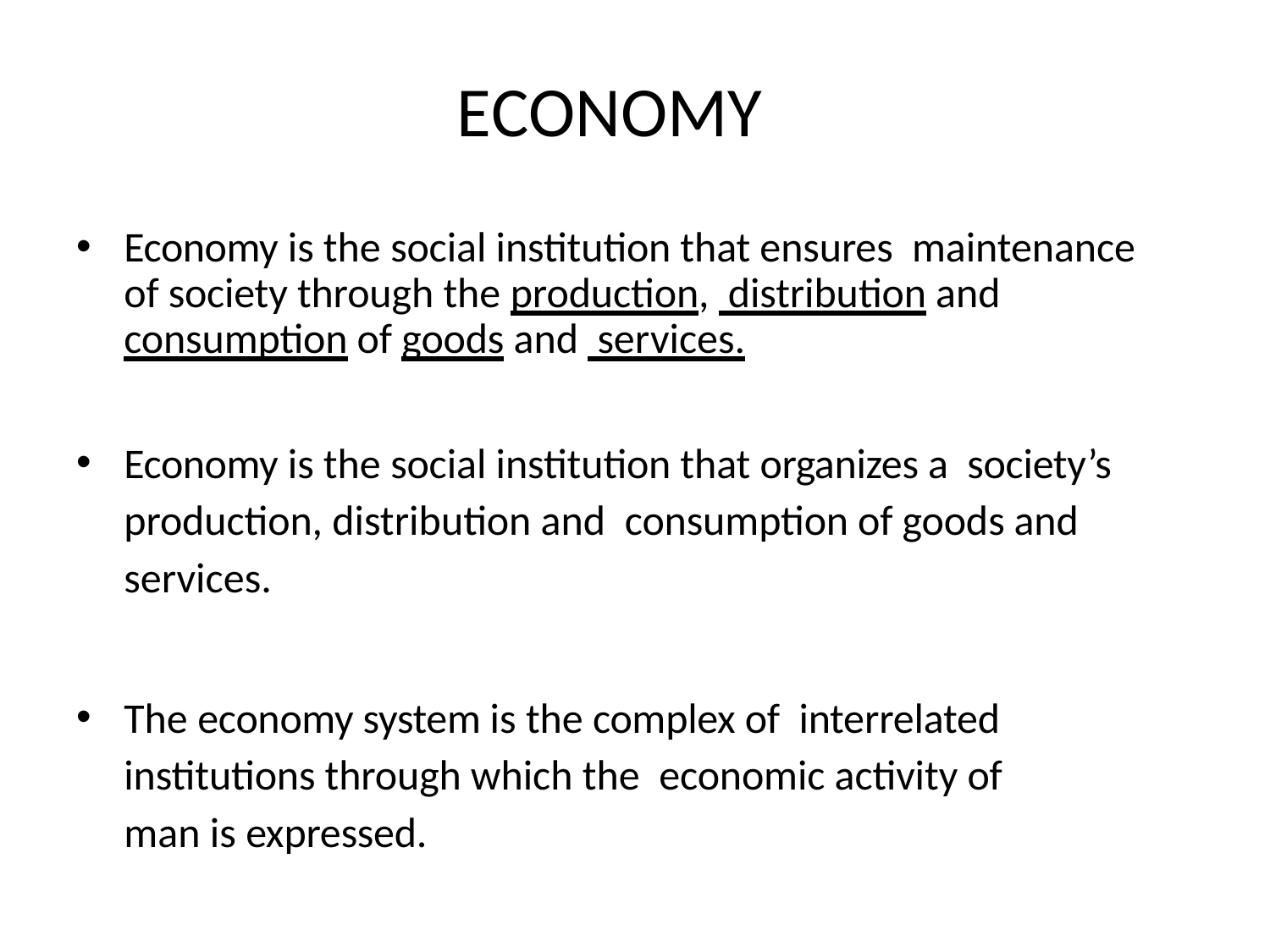

# ECONOMY
Economy is the social institution that ensures  maintenance of society through the production,  distribution and consumption of goods and  services.

Economy is the social institution that organizes a  society’s production, distribution and  consumption of goods and services.

The economy system is the complex of  interrelated institutions through which the  economic activity of man is expressed.